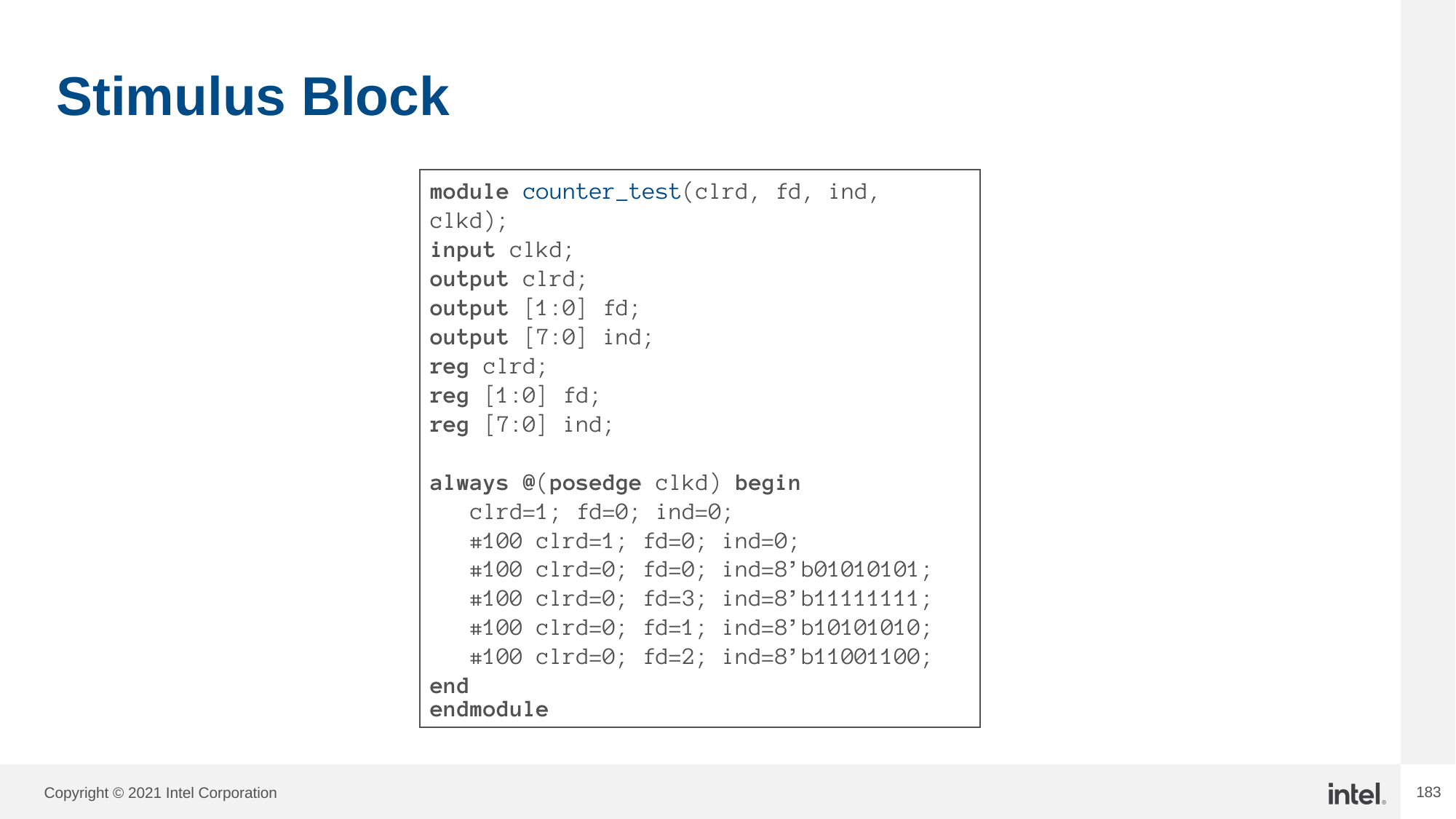

# Stimulus Block
module counter_test(clrd, fd, ind, clkd);
input clkd;
output clrd;
output [1:0] fd;
output [7:0] ind;
reg clrd;
reg [1:0] fd;
reg [7:0] ind;

always @(posedge clkd) begin
   clrd=1; fd=0; ind=0;
   #100 clrd=1; fd=0; ind=0;
   #100 clrd=0; fd=0; ind=8’b01010101;
   #100 clrd=0; fd=3; ind=8’b11111111;
   #100 clrd=0; fd=1; ind=8’b10101010;
   #100 clrd=0; fd=2; ind=8’b11001100;
end
endmodule